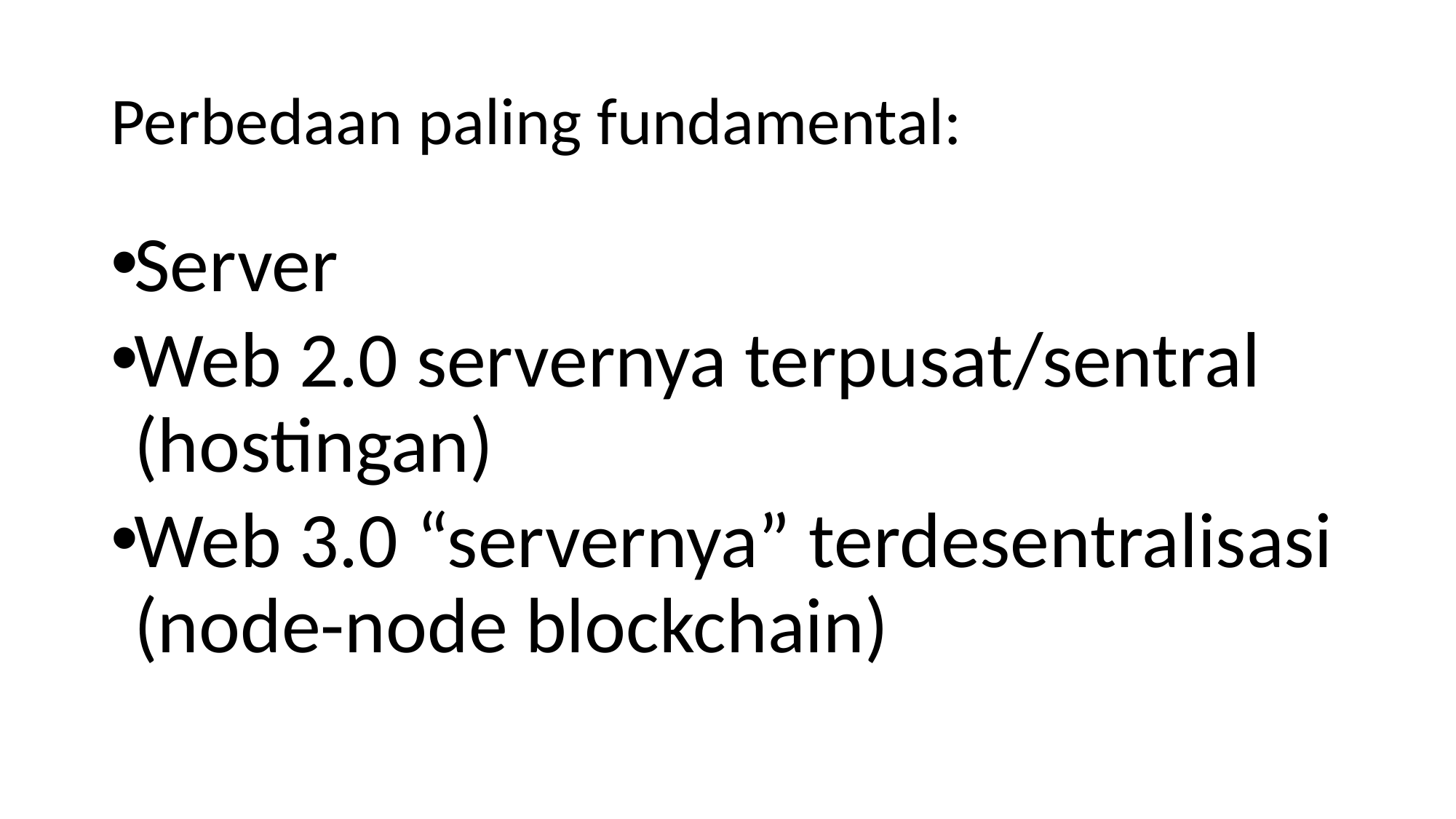

# Perbedaan paling fundamental:
Server
Web 2.0 servernya terpusat/sentral (hostingan)
Web 3.0 “servernya” terdesentralisasi (node-node blockchain)